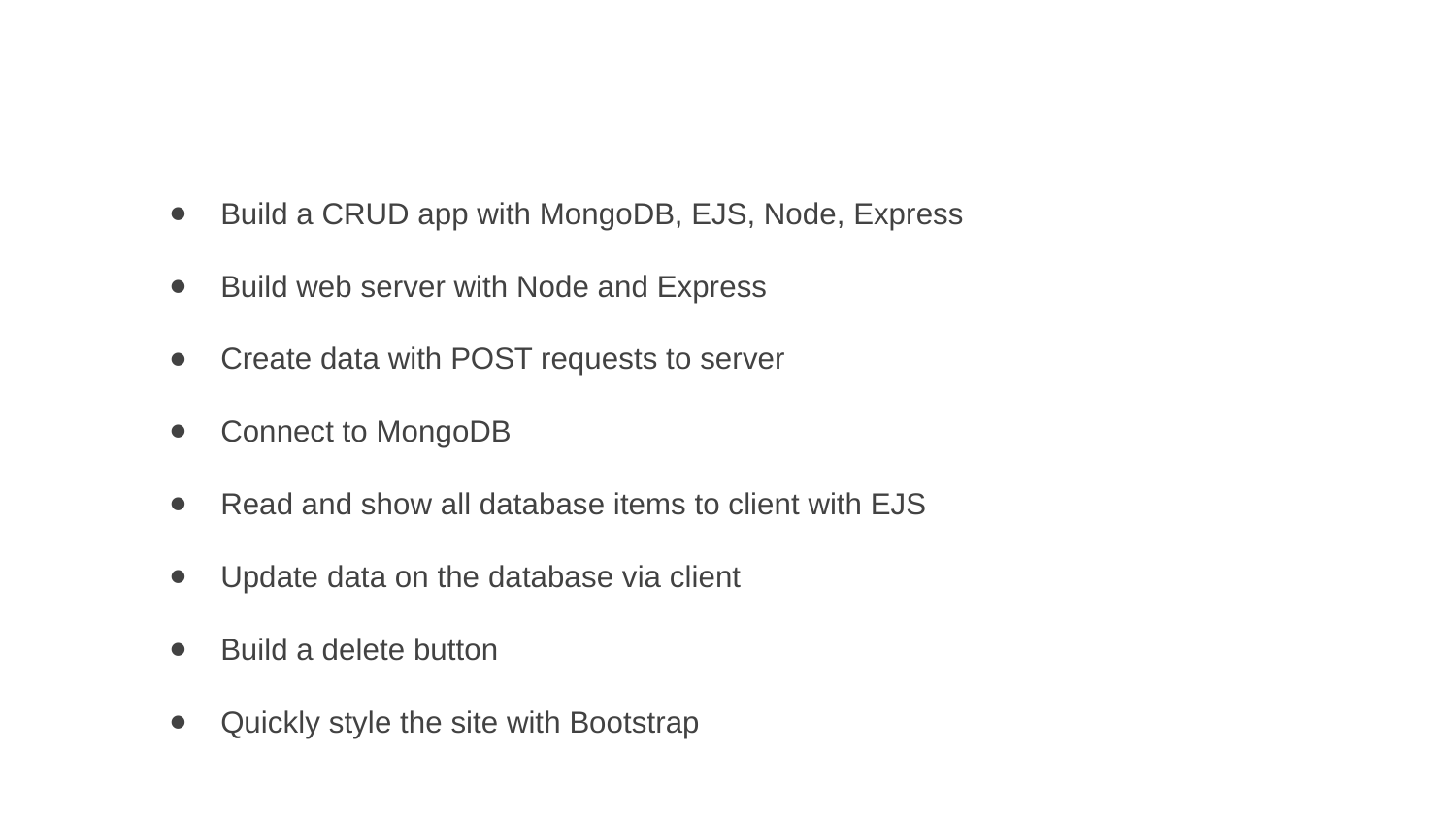

# Build a CRUD app with MongoDB, EJS, Node, Express
Build web server with Node and Express
Create data with POST requests to server
Connect to MongoDB
Read and show all database items to client with EJS
Update data on the database via client
Build a delete button
Quickly style the site with Bootstrap